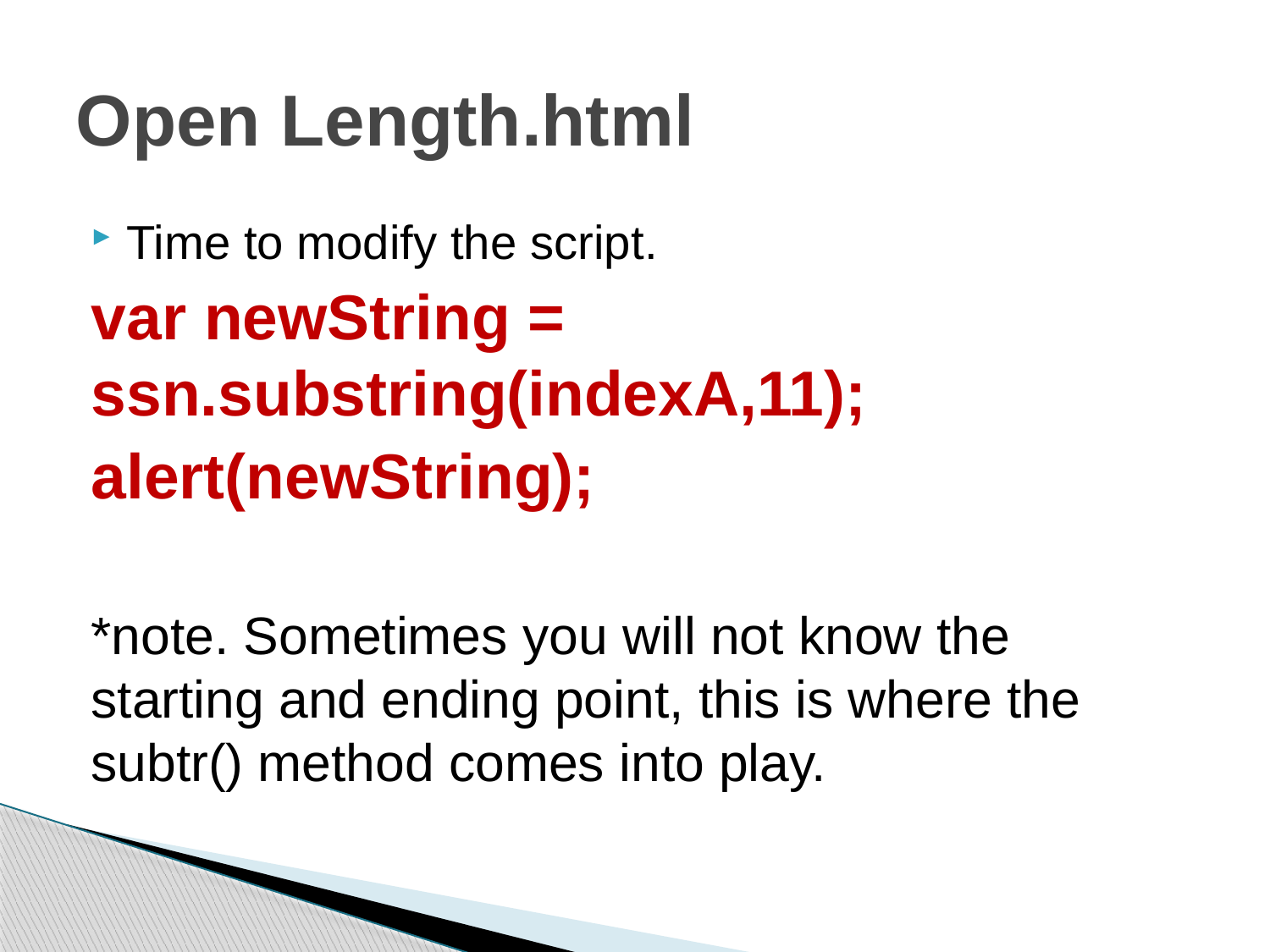

# Open Length.html
Time to modify the script.
var newString = ssn.substring(indexA,11);
alert(newString);

*note. Sometimes you will not know the starting and ending point, this is where the subtr() method comes into play.